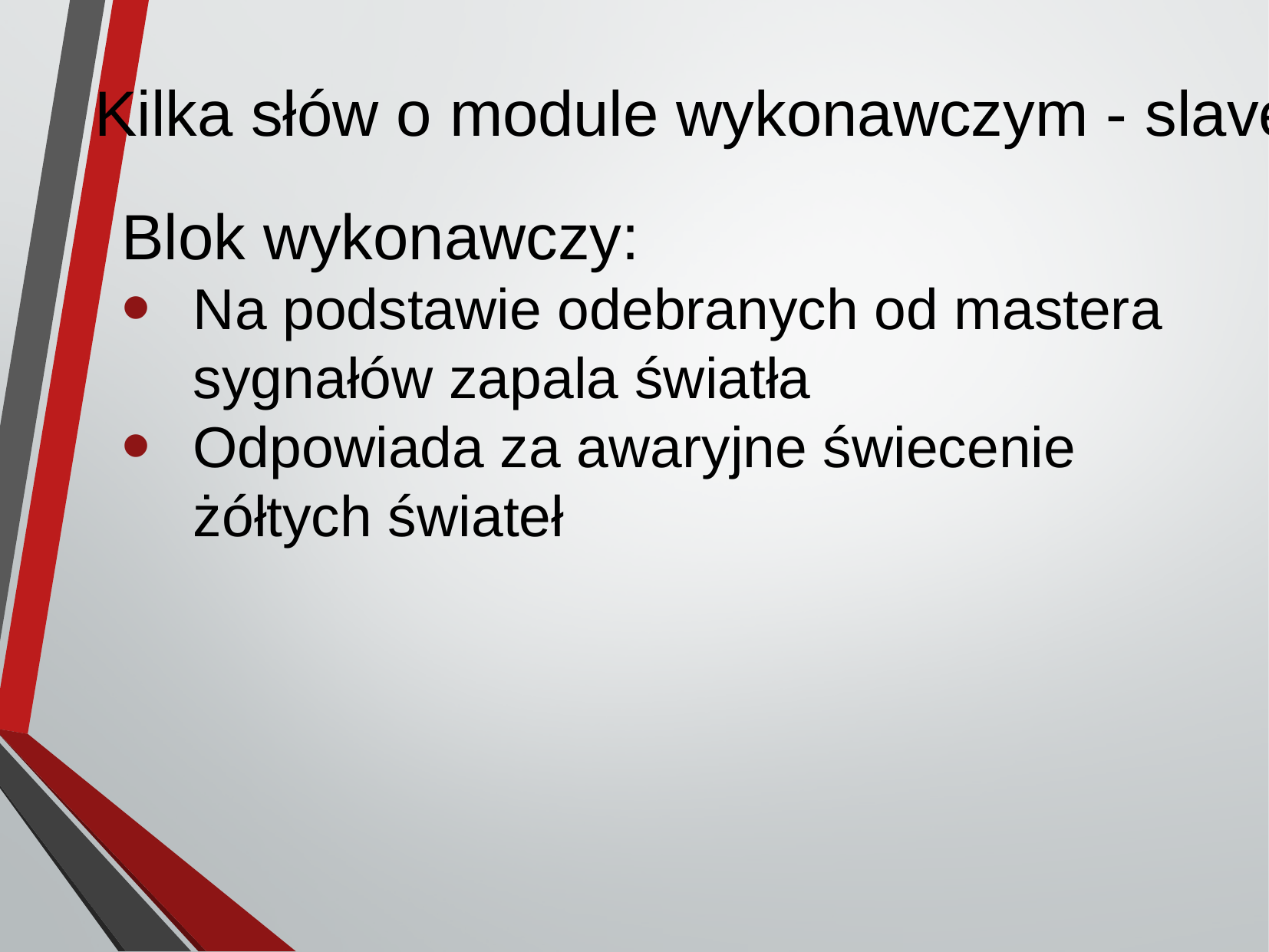

# Kilka słów o module wykonawczym - slave
Blok wykonawczy:
Na podstawie odebranych od mastera sygnałów zapala światła
Odpowiada za awaryjne świecenie żółtych świateł